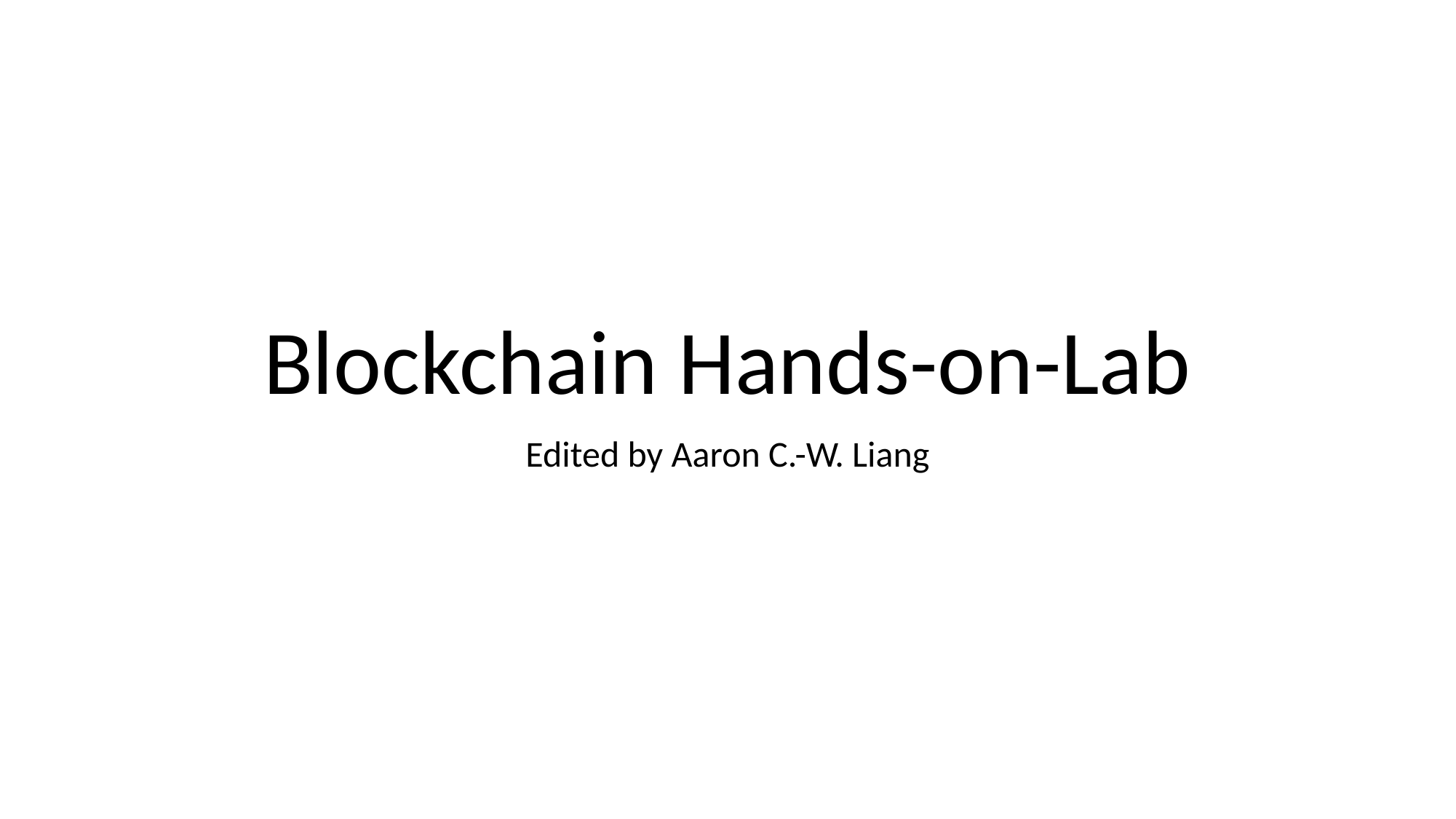

# Blockchain Hands-on-Lab
Edited by Aaron C.-W. Liang